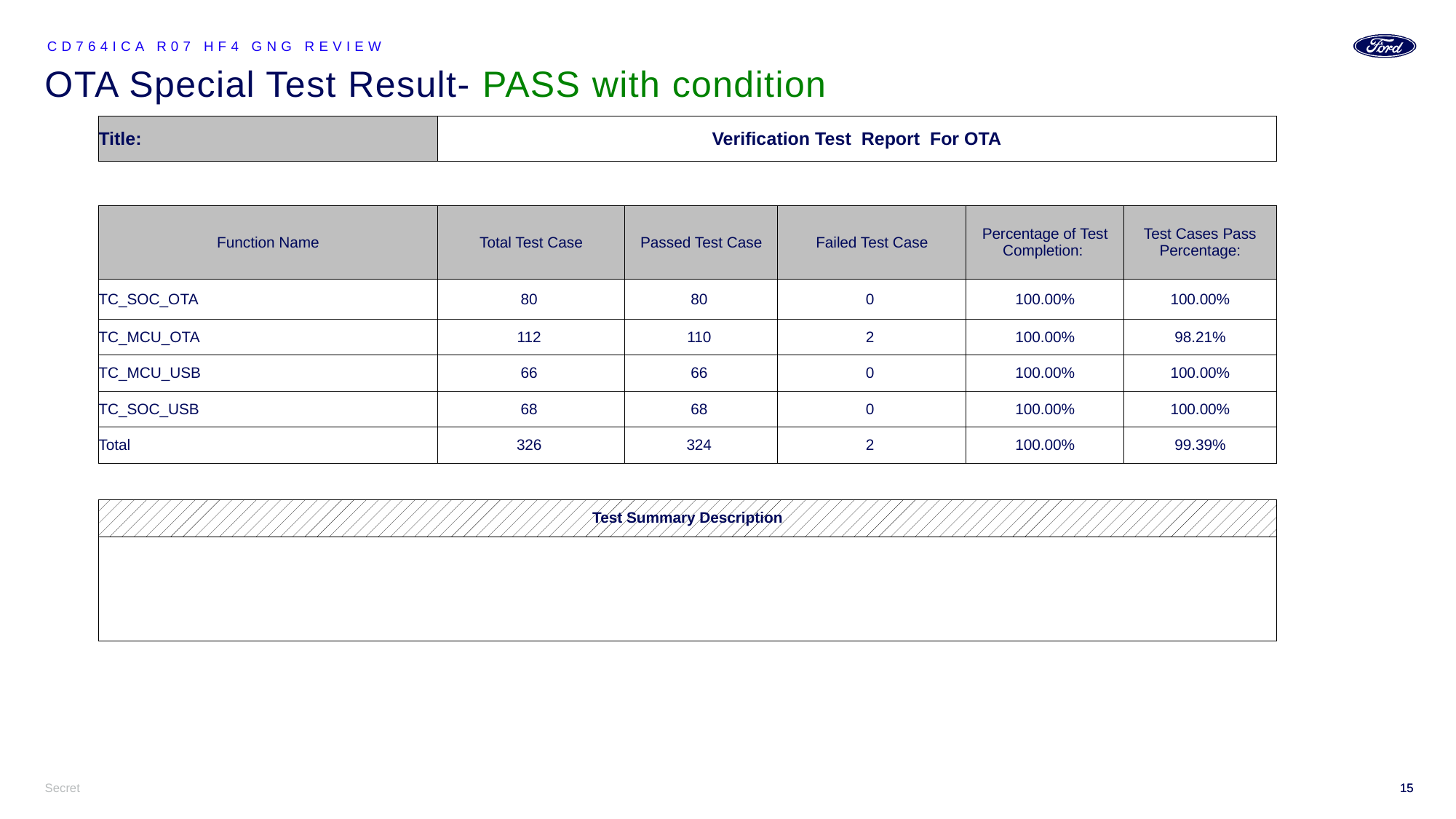

CD764ICA R07 HF4 GNG Review
# OTA Special Test Result- PASS with condition
| Title: | Verification Test Report For OTA |  |  |  |  |
| --- | --- | --- | --- | --- | --- |
|  |  |  |  |  |  |
| Function Name | Total Test Case | Passed Test Case | Failed Test Case | Percentage of Test Completion: | Test Cases Pass Percentage: |
| TC\_SOC\_OTA | 80 | 80 | 0 | 100.00% | 100.00% |
| TC\_MCU\_OTA | 112 | 110 | 2 | 100.00% | 98.21% |
| TC\_MCU\_USB | 66 | 66 | 0 | 100.00% | 100.00% |
| TC\_SOC\_USB | 68 | 68 | 0 | 100.00% | 100.00% |
| Total | 326 | 324 | 2 | 100.00% | 99.39% |
|  |  |  |  |  |  |
| Test Summary Description |  |  |  |  |  |
|  |  |  |  |  |  |
15
15